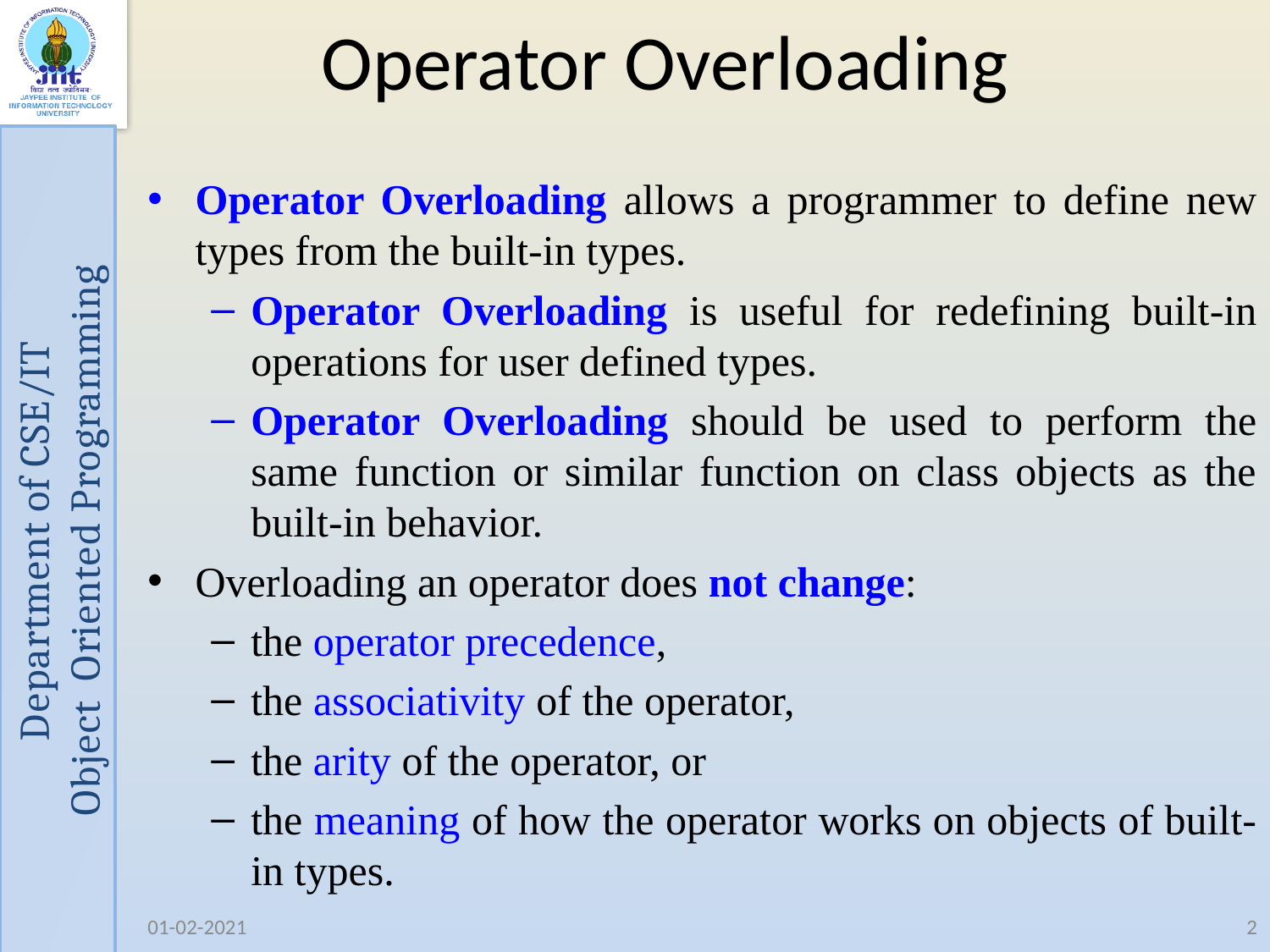

# Operator Overloading
Operator Overloading allows a programmer to define new types from the built-in types.
Operator Overloading is useful for redefining built-in operations for user defined types.
Operator Overloading should be used to perform the same function or similar function on class objects as the built-in behavior.
Overloading an operator does not change:
the operator precedence,
the associativity of the operator,
the arity of the operator, or
the meaning of how the operator works on objects of built-in types.

01-02-2021

2